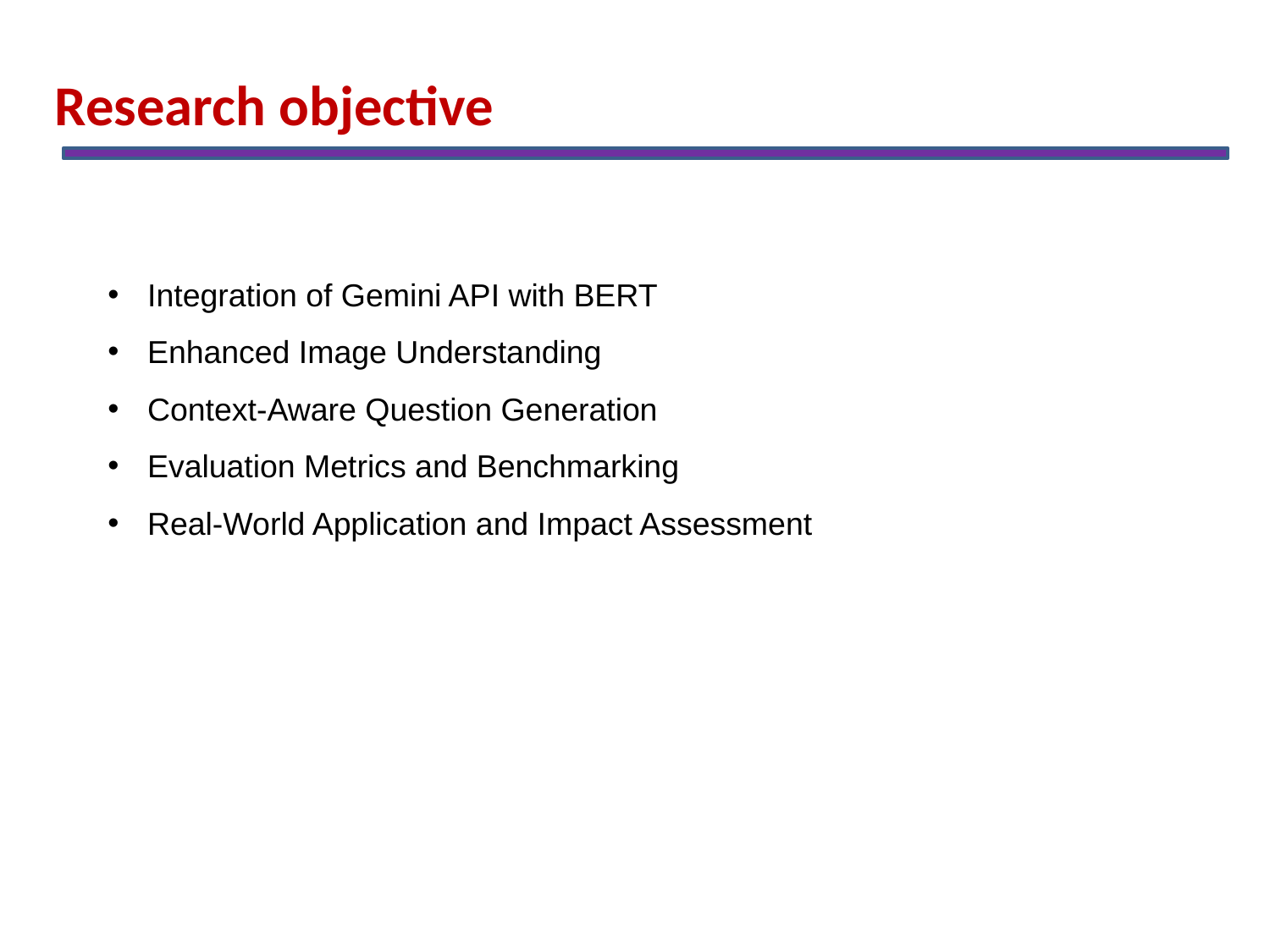

Research objective

Integration of Gemini API with BERT
Enhanced Image Understanding
Context-Aware Question Generation
Evaluation Metrics and Benchmarking
Real-World Application and Impact Assessment